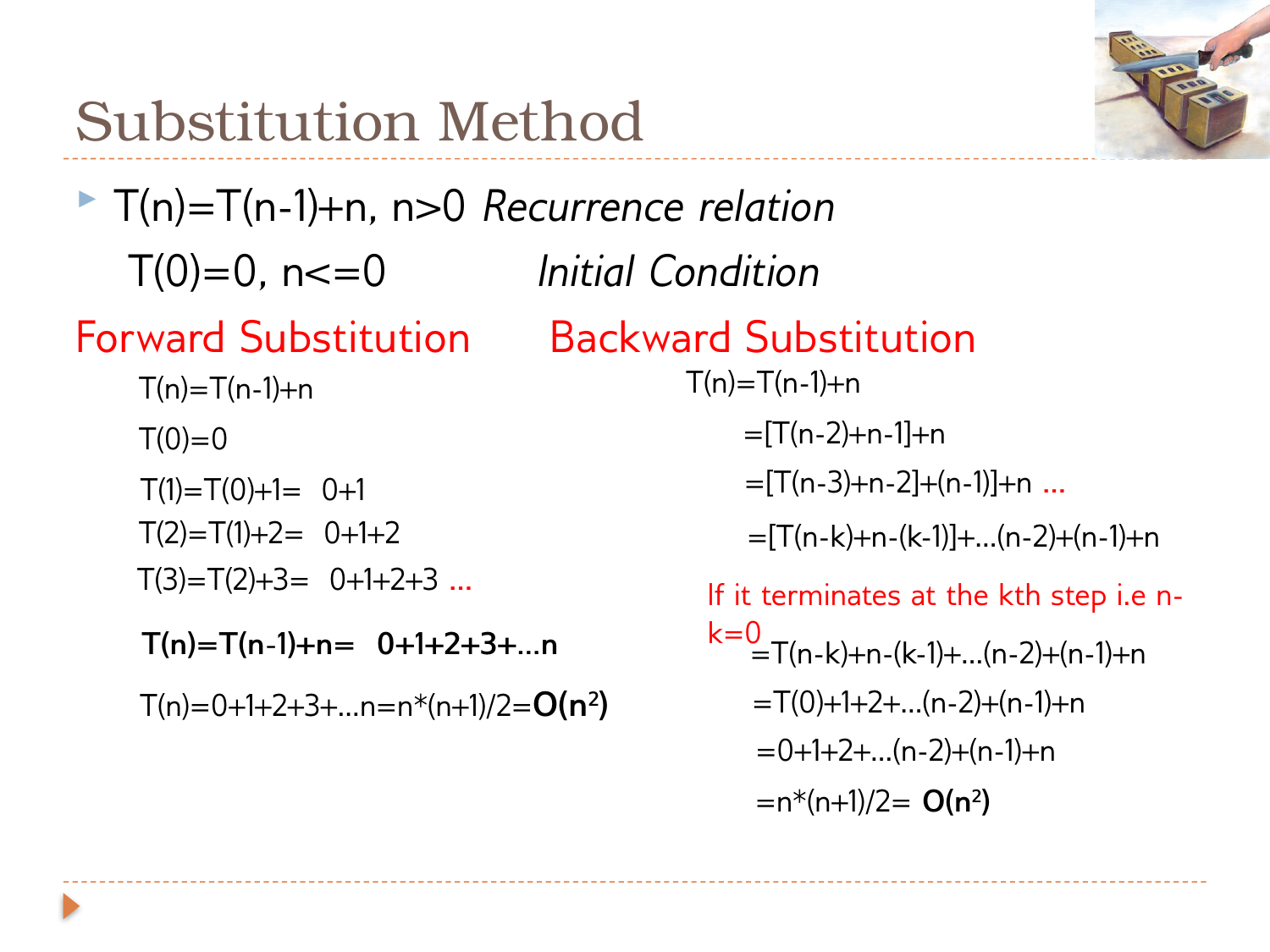

# Substitution Method
T(n)=T(n-1)+n, n>0 Recurrence relation
	 T(0)=0, n<=0	   Initial Condition
Forward Substitution	    Backward Substitution

T(n)=T(n-1)+n
T(n)=T(n-1)+n
      =[T(n-2)+n-1]+n
T(0)=0
      =[T(n-3)+n-2]+(n-1)]+n …
T(1)=T(0)+1=  0+1
T(2)=T(1)+2=  0+1+2
      =[T(n-k)+n-(k-1)]+…(n-2)+(n-1)+n
T(3)=T(2)+3=  0+1+2+3 …
If it terminates at the kth step i.e n-k=0
T(n)=T(n-1)+n=  0+1+2+3+…n
      =T(n-k)+n-(k-1)+…(n-2)+(n-1)+n
      =T(0)+1+2+…(n-2)+(n-1)+n
T(n)=0+1+2+3+…n=n*(n+1)/2=O(n2)
      =0+1+2+…(n-2)+(n-1)+n
      =n*(n+1)/2= O(n2)